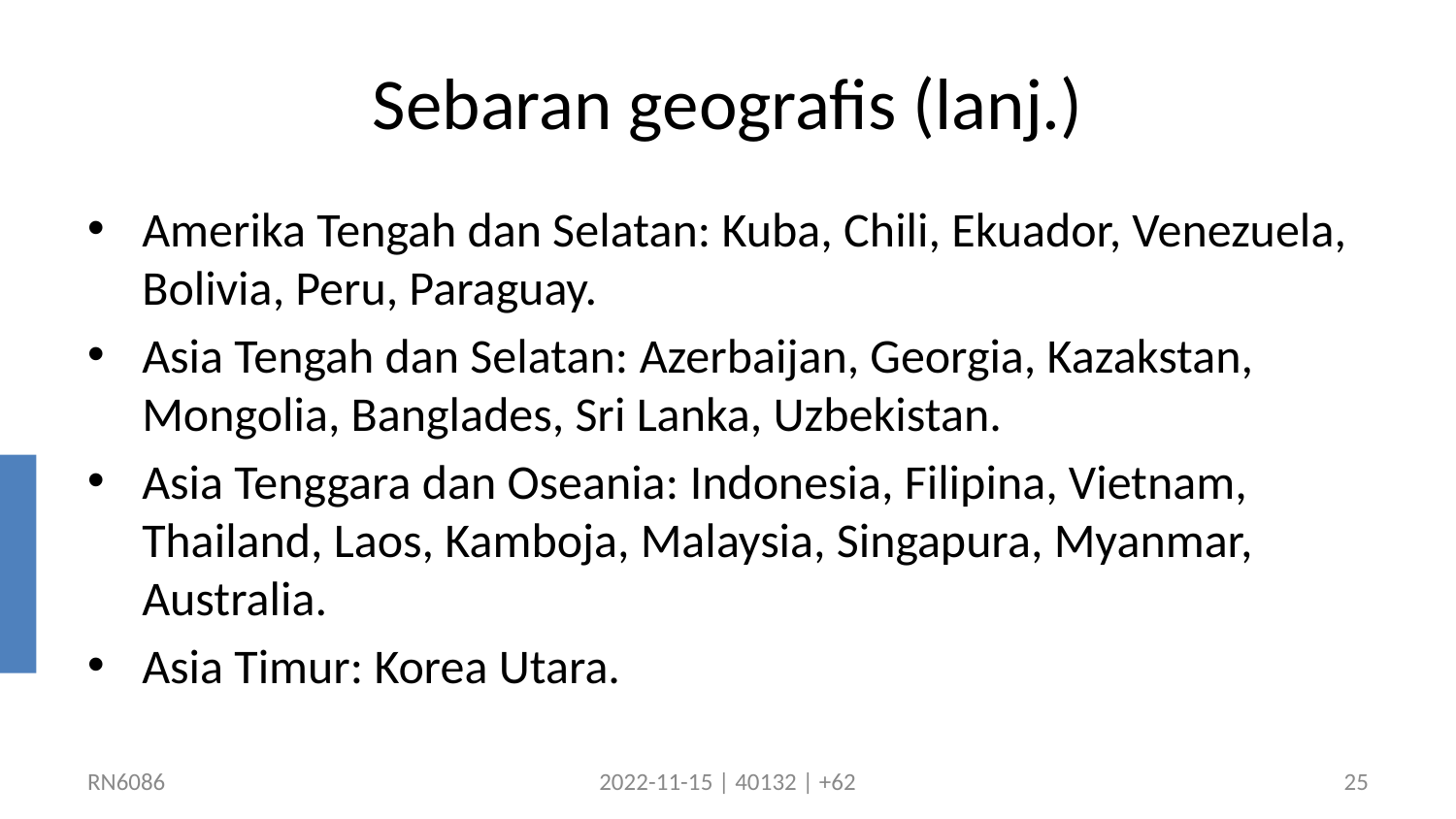

# Sebaran geografis (lanj.)
Amerika Tengah dan Selatan: Kuba, Chili, Ekuador, Venezuela, Bolivia, Peru, Paraguay.
Asia Tengah dan Selatan: Azerbaijan, Georgia, Kazakstan, Mongolia, Banglades, Sri Lanka, Uzbekistan.
Asia Tenggara dan Oseania: Indonesia, Filipina, Vietnam, Thailand, Laos, Kamboja, Malaysia, Singapura, Myanmar, Australia.
Asia Timur: Korea Utara.

RN6086
2022-11-15 | 40132 | +62
25